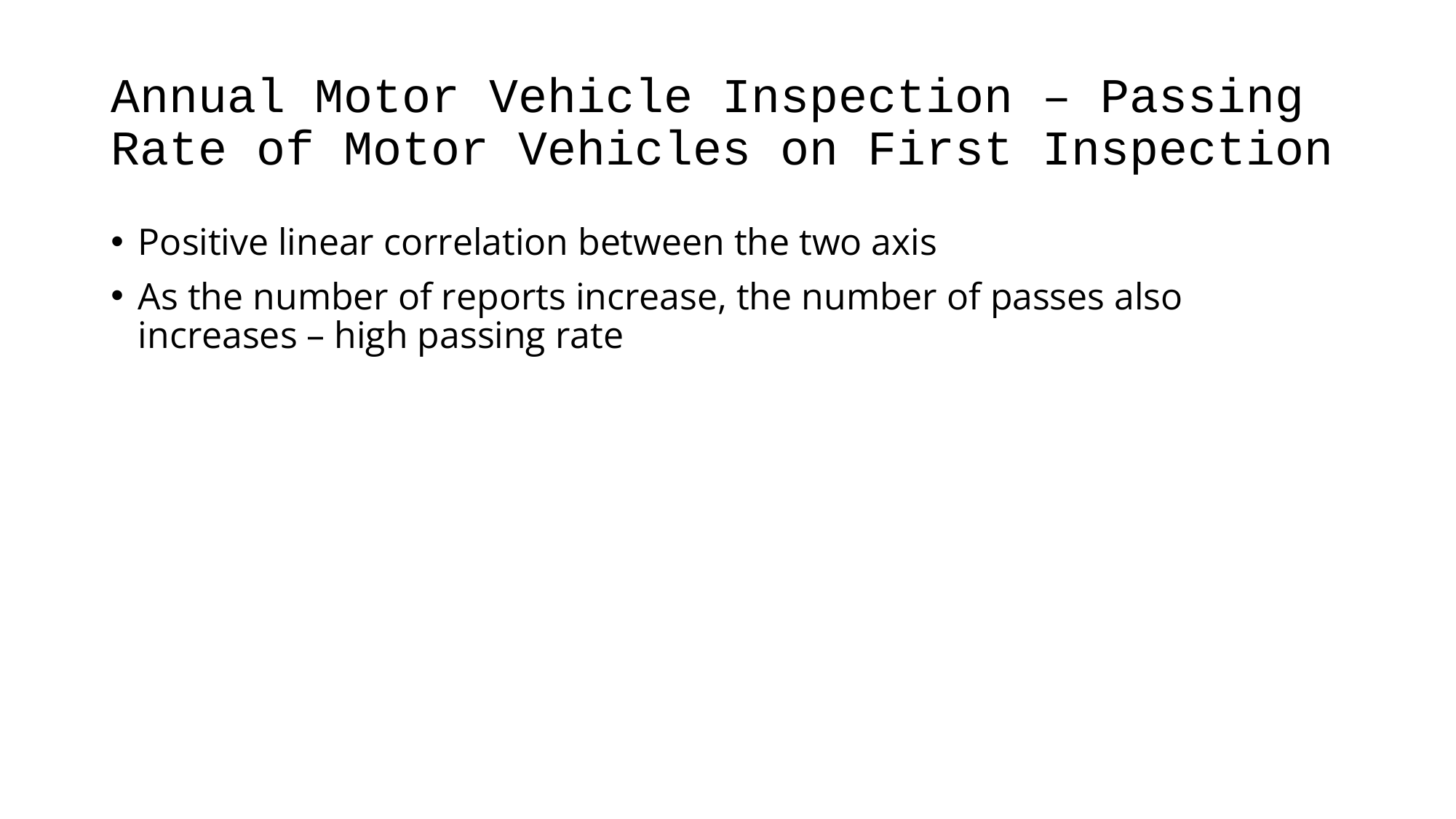

# Annual Motor Vehicle Inspection – Passing Rate of Motor Vehicles on First Inspection
Positive linear correlation between the two axis
As the number of reports increase, the number of passes also increases – high passing rate